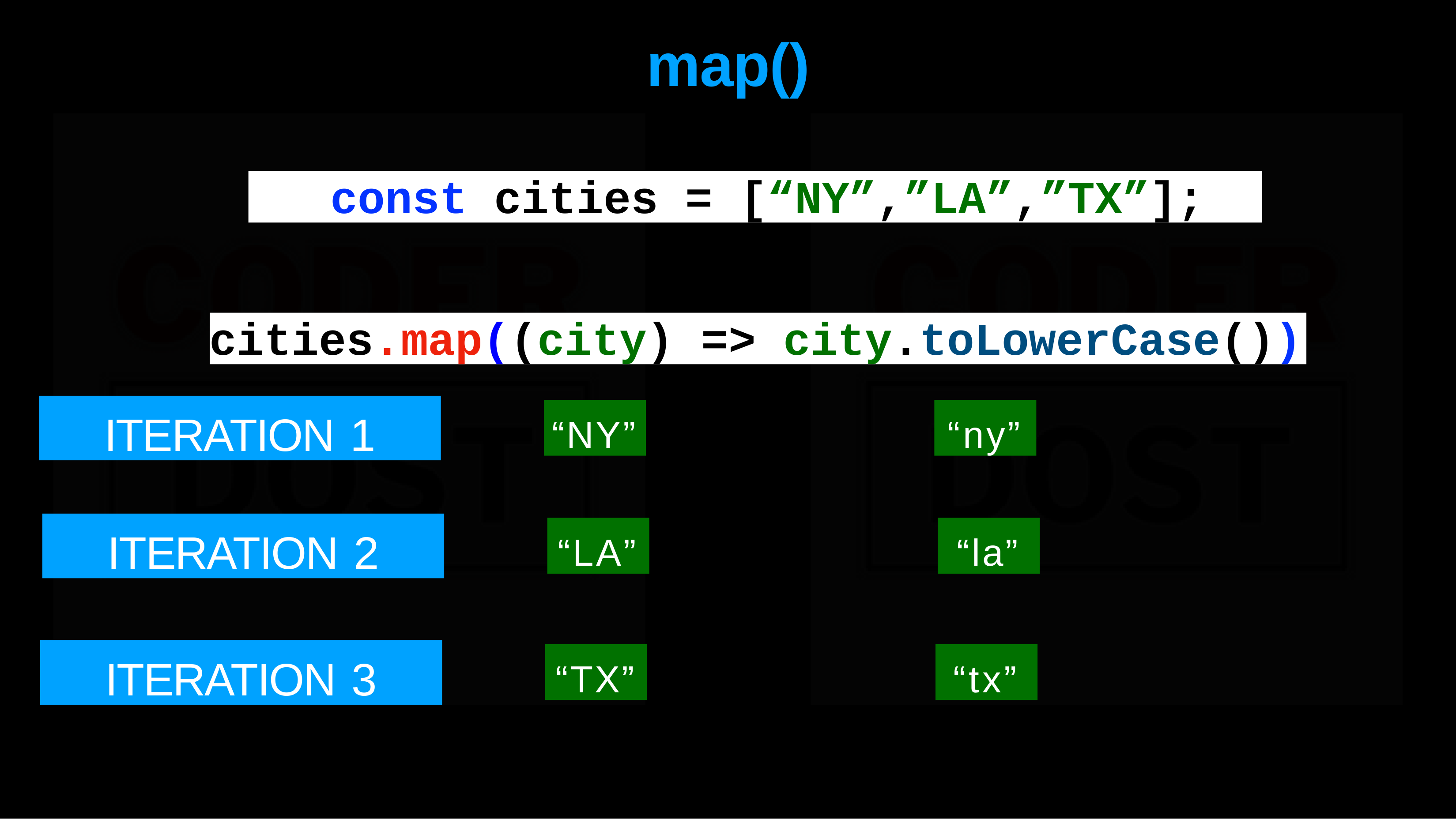

# map()
const cities = [“NY”,”LA”,”TX”];
cities.map((city) => city.toLowerCase())
ITERATION	1
“NY”
“ny”
ITERATION	2
“LA”
“la”
ITERATION	3
“TX”
“tx”